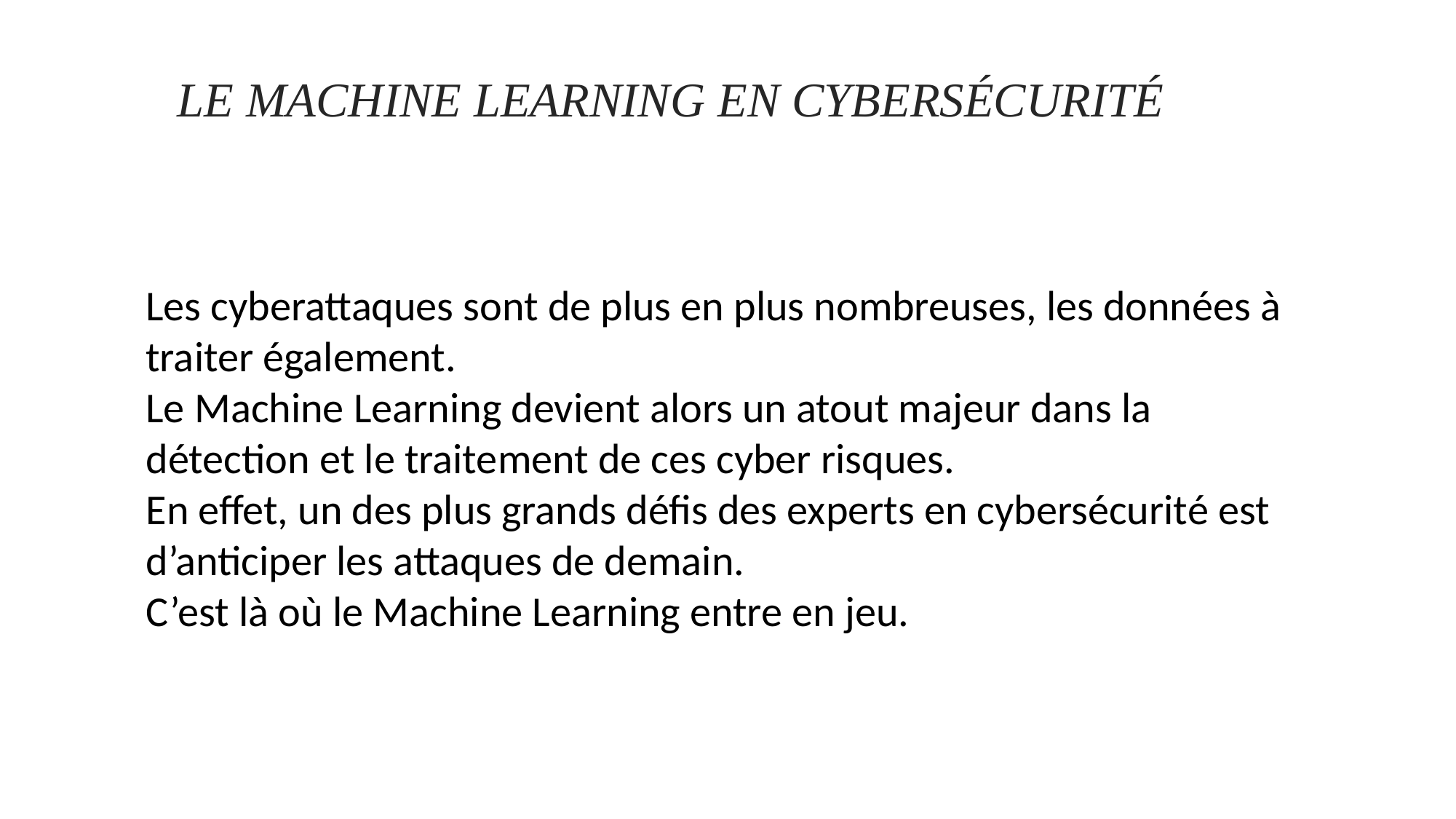

Le Machine Learning en cybersécurité

Les cyberattaques sont de plus en plus nombreuses, les données à traiter également.
Le Machine Learning devient alors un atout majeur dans la détection et le traitement de ces cyber risques.
En effet, un des plus grands défis des experts en cybersécurité est d’anticiper les attaques de demain.
C’est là où le Machine Learning entre en jeu.